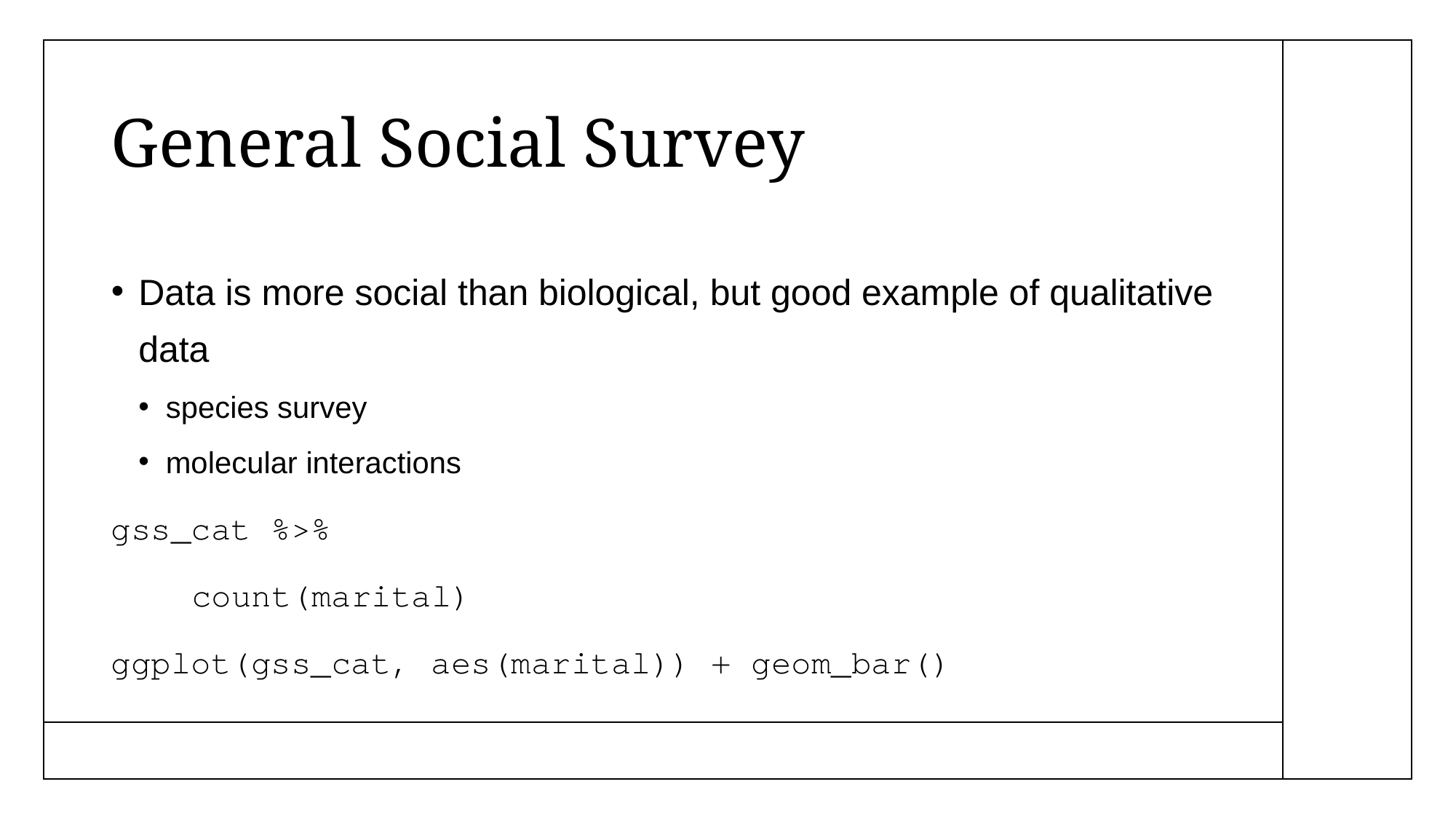

# General Social Survey
Data is more social than biological, but good example of qualitative data
species survey
molecular interactions
gss_cat %>%
    count(marital)
ggplot(gss_cat, aes(marital)) + geom_bar()